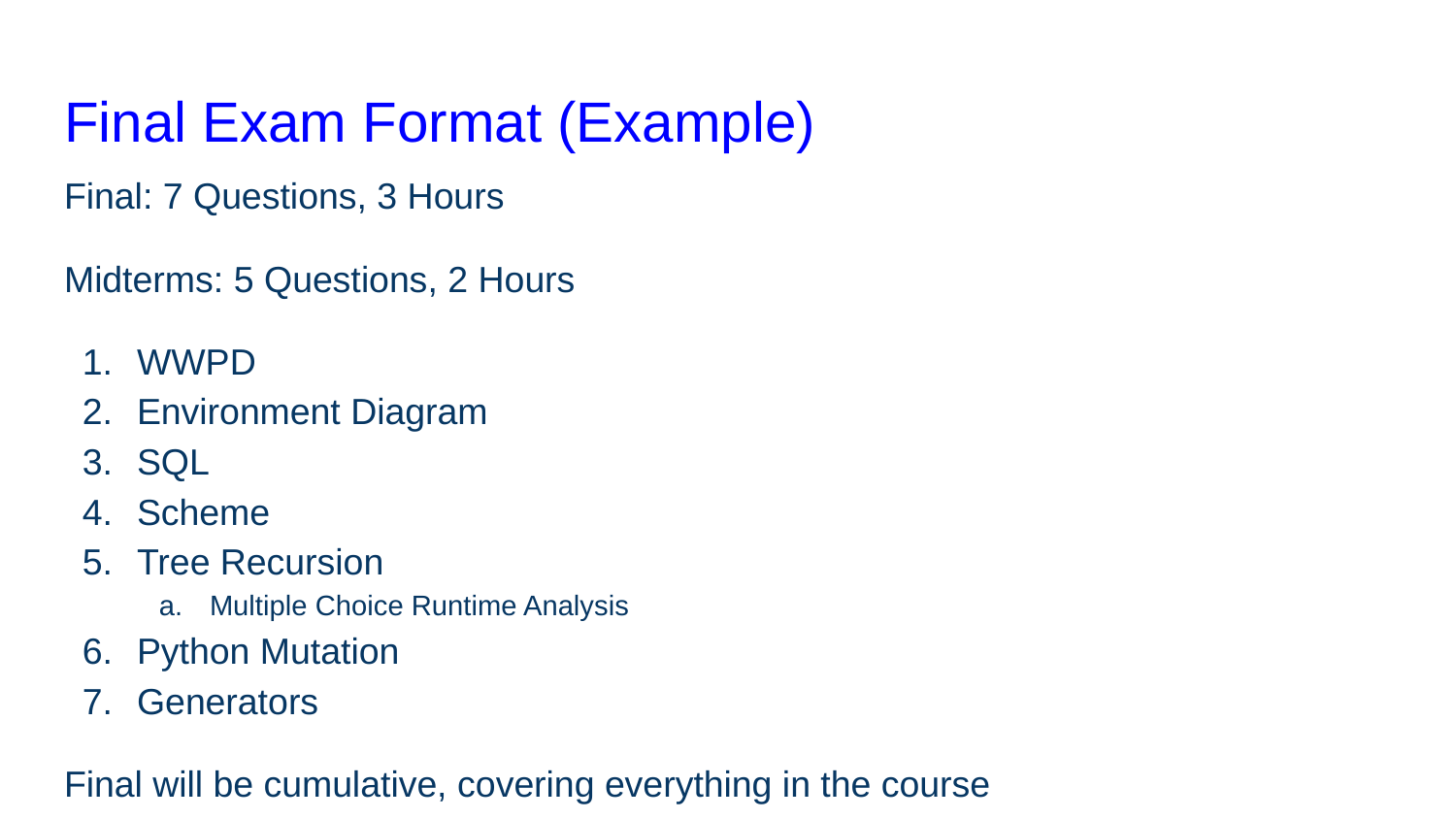

# Final Exam Format (Example)
Final: 7 Questions, 3 Hours
Midterms: 5 Questions, 2 Hours
WWPD
Environment Diagram
SQL
Scheme
Tree Recursion
Multiple Choice Runtime Analysis
Python Mutation
Generators
Final will be cumulative, covering everything in the course